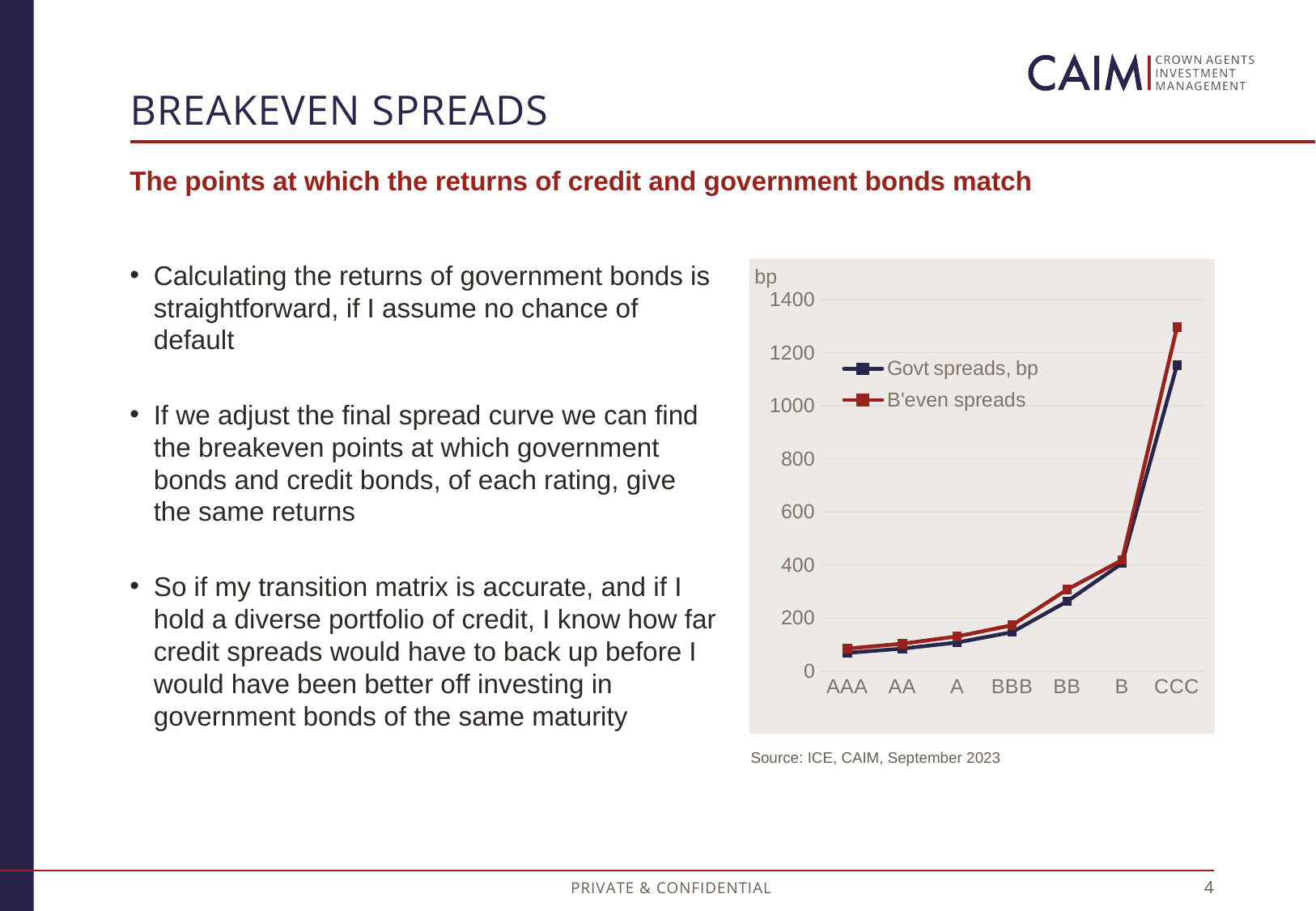

# Breakeven spreads
The points at which the returns of credit and government bonds match
Calculating the returns of government bonds is straightforward, if I assume no chance of default

If we adjust the final spread curve we can find the breakeven points at which government bonds and credit bonds, of each rating, give the same returns

So if my transition matrix is accurate, and if I hold a diverse portfolio of credit, I know how far credit spreads would have to back up before I would have been better off investing in government bonds of the same maturity

### Chart

| Category | Govt spreads, bp | B'even spreads |
|---|---|---|
| AAA | 69.0 | 84.95636555446336 |
| AA | 85.0 | 103.50848752053503 |
| A | 108.0 | 130.96376348722316 |
| BBB | 147.0 | 173.04276711368684 |
| BB | 263.0 | 307.5296268357164 |
| B | 406.0 | 418.54737530003024 |
| CCC | 1153.0 | 1296.1410671469466 |
Source: ICE, CAIM, September 2023